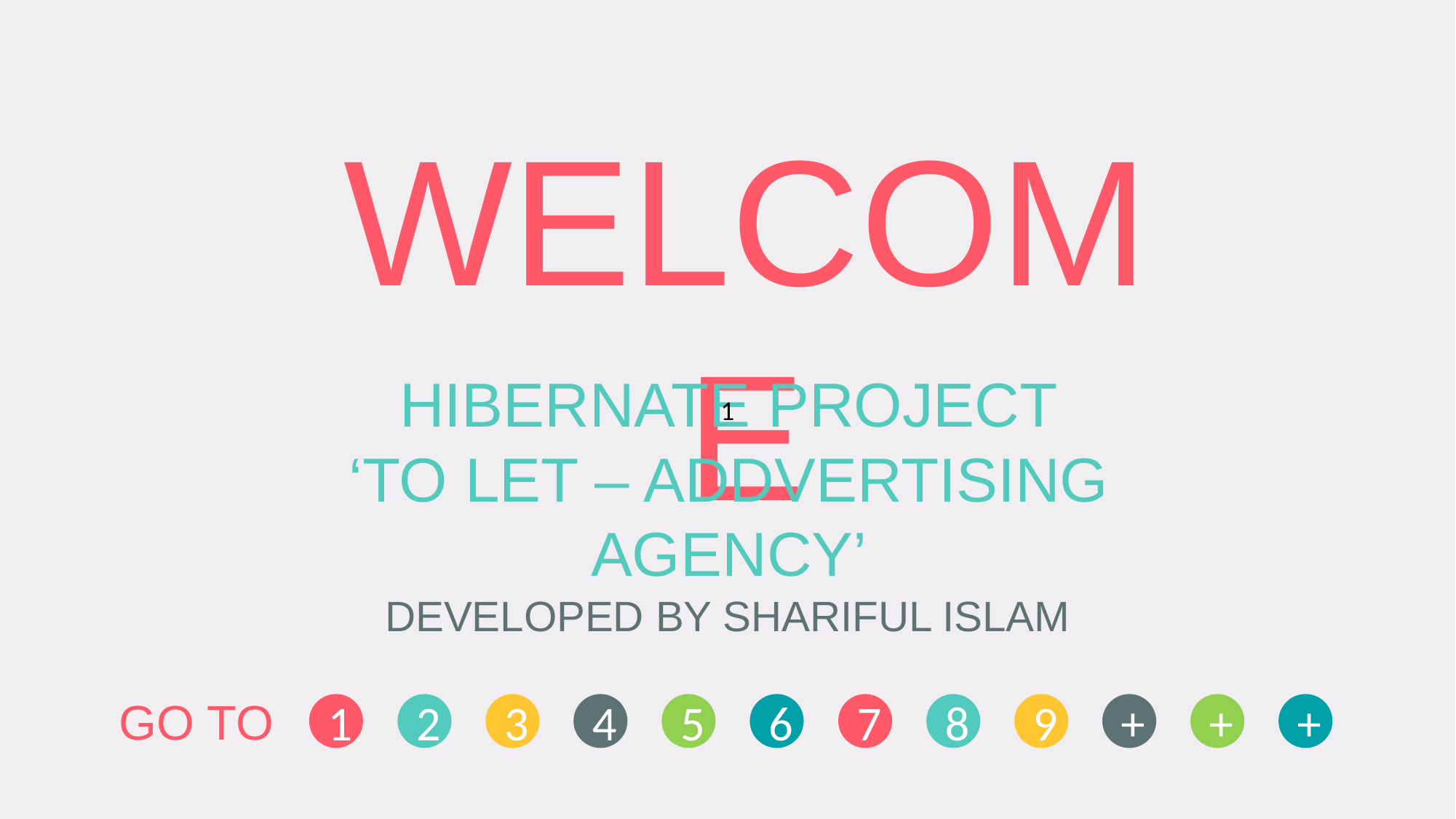

WELCOME
HIBERNATE PROJECT
‘TO LET – ADDVERTISING AGENCY’
1
DEVELOPED BY SHARIFUL ISLAM
GO TO
1
2
3
4
5
6
+
7
8
9
+
+